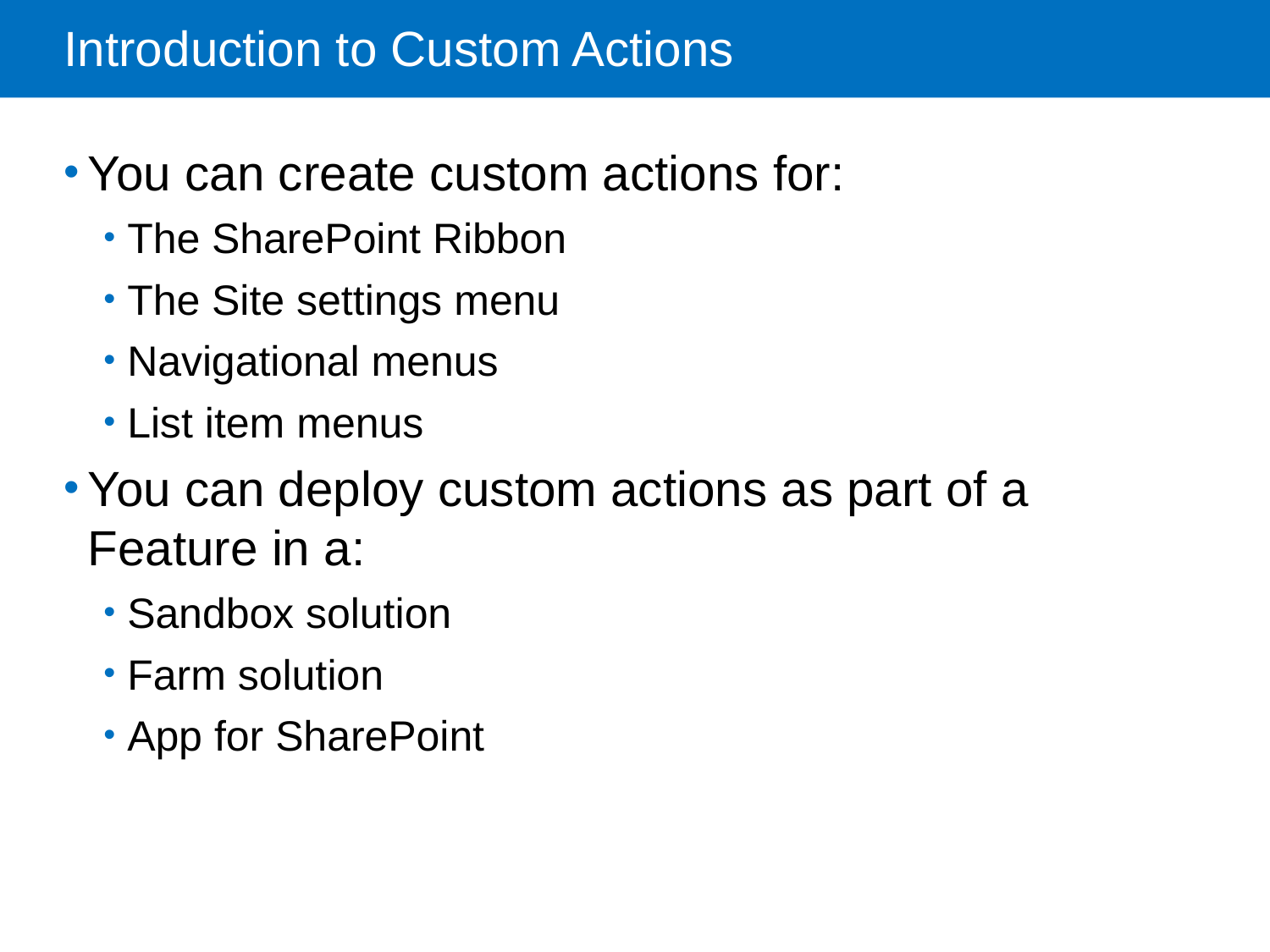

# Introduction to Custom Actions
You can create custom actions for:
The SharePoint Ribbon
The Site settings menu
Navigational menus
List item menus
You can deploy custom actions as part of a Feature in a:
Sandbox solution
Farm solution
App for SharePoint